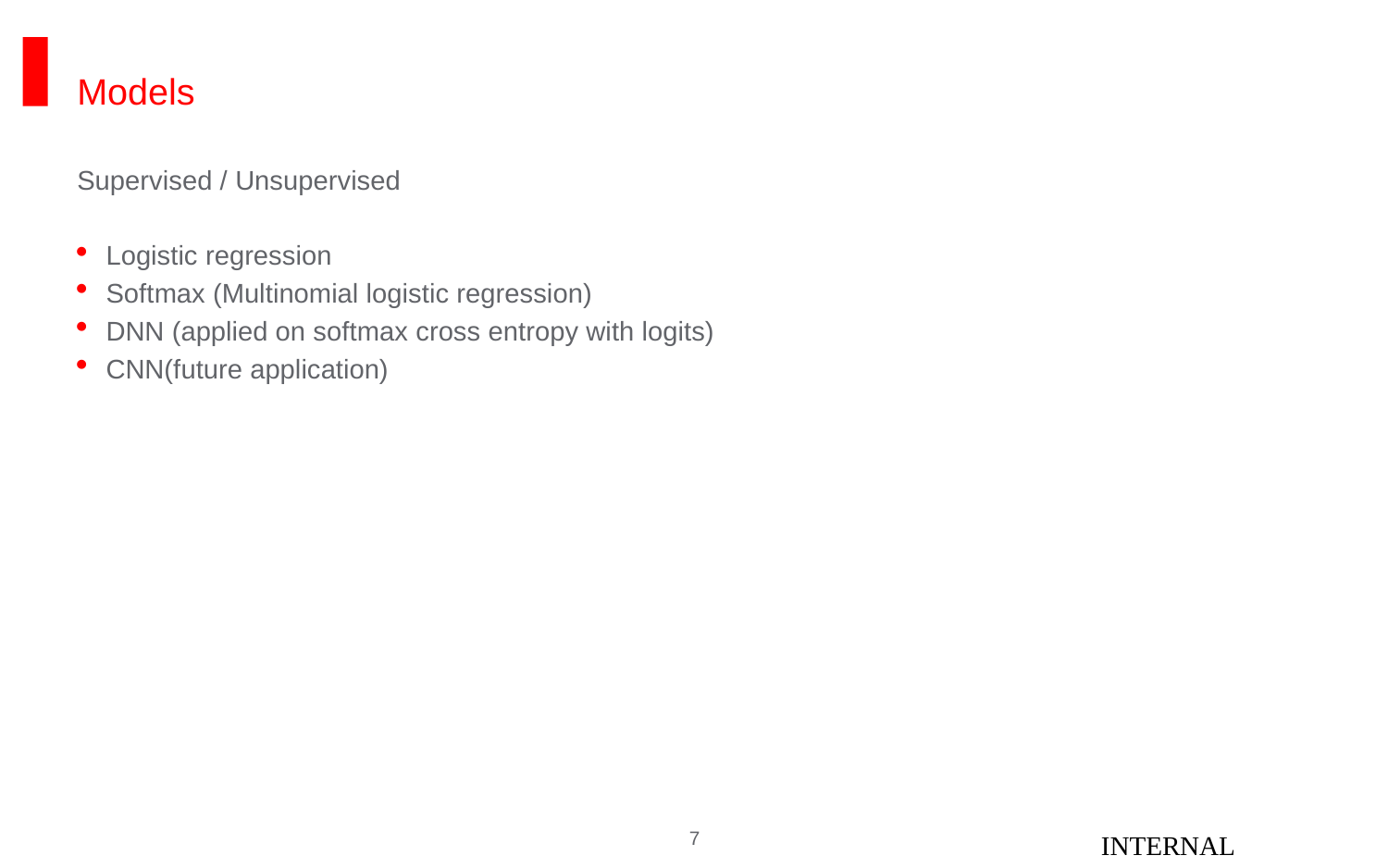

# Models
Supervised / Unsupervised

Logistic regression
Softmax (Multinomial logistic regression)
DNN (applied on softmax cross entropy with logits)
CNN(future application)
INTERNAL